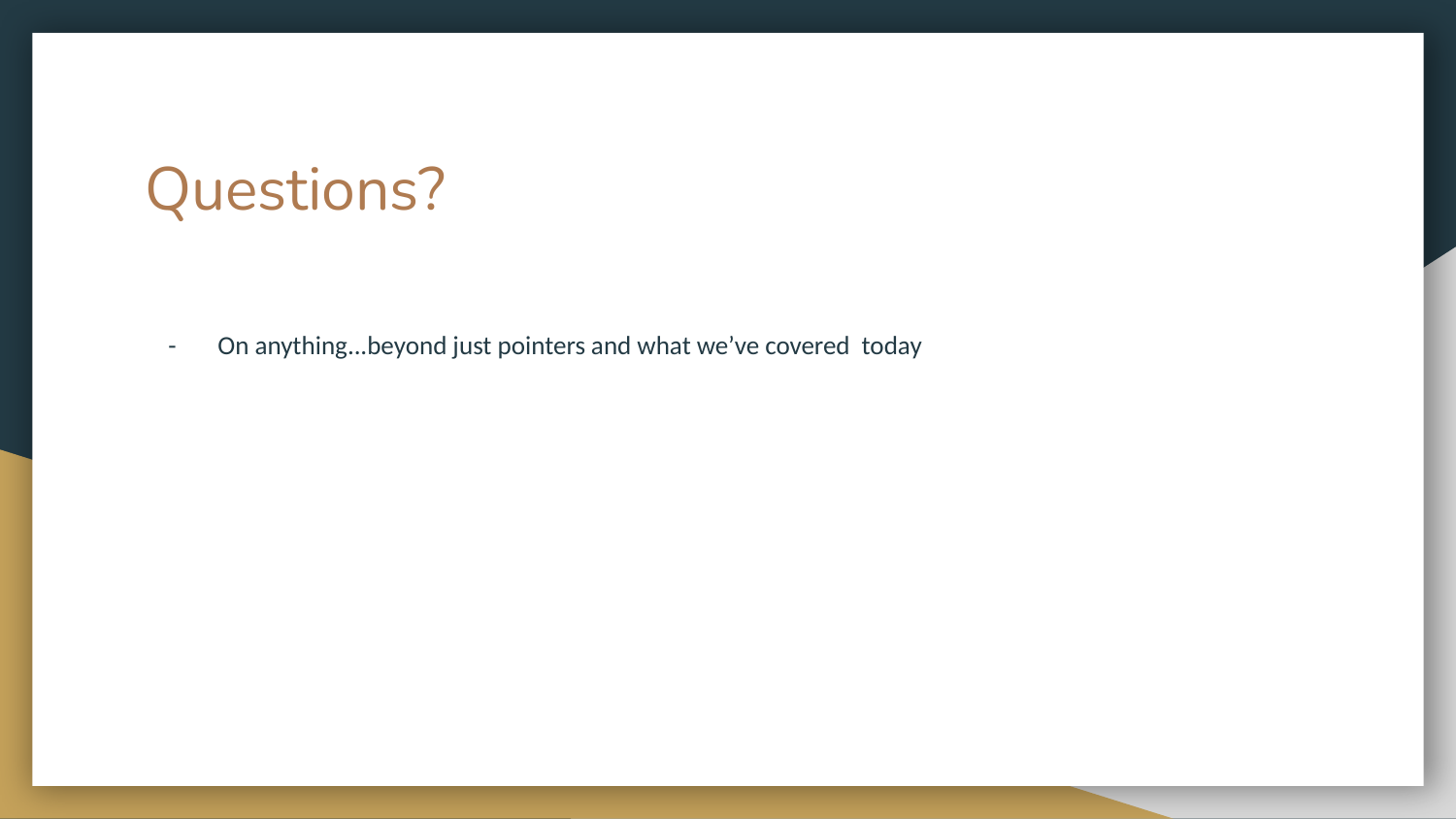

# Questions?
On anything...beyond just pointers and what we’ve covered  today